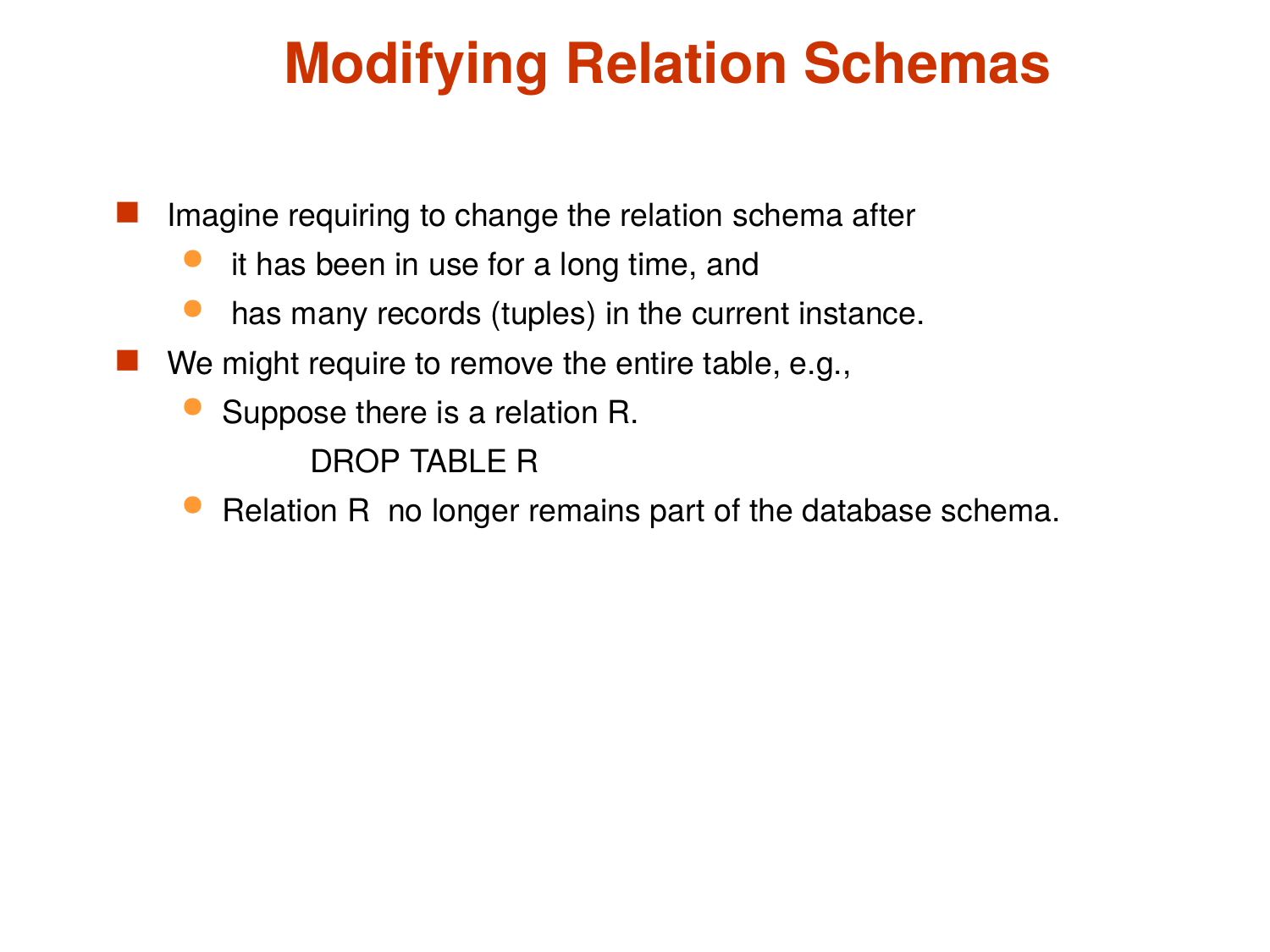

# Modifying Relation Schemas
Imagine requiring to change the relation schema after
 it has been in use for a long time, and
 has many records (tuples) in the current instance.
We might require to remove the entire table, e.g.,
Suppose there is a relation R.
	DROP TABLE R
Relation R  no longer remains part of the database schema.